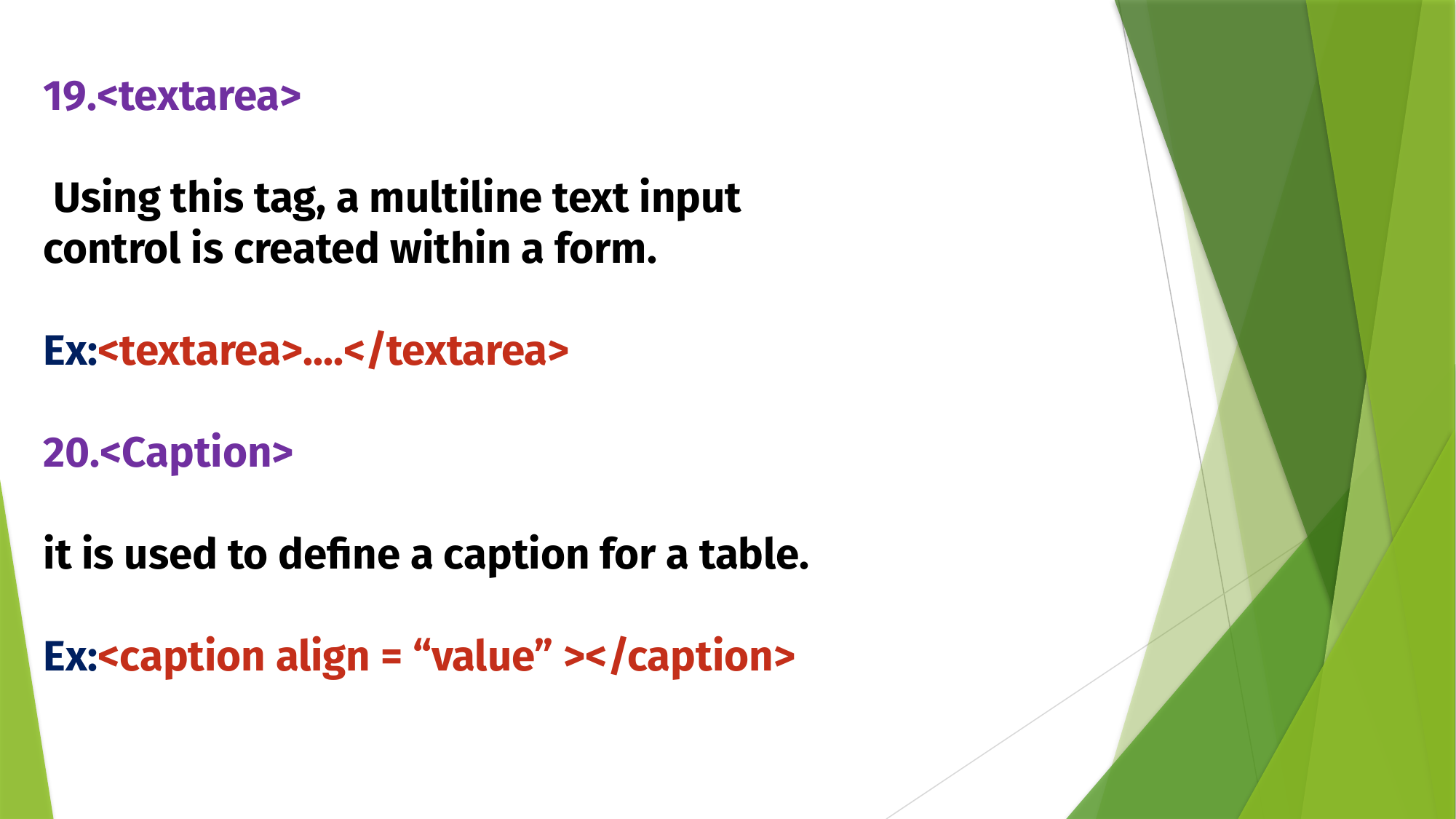

19.<textarea>

 Using this tag, a multiline text input
control is created within a form.

Ex:<textarea>....</textarea>

<Caption>

it is used to define a caption for a table.

Ex:<caption align = “value” ></caption>